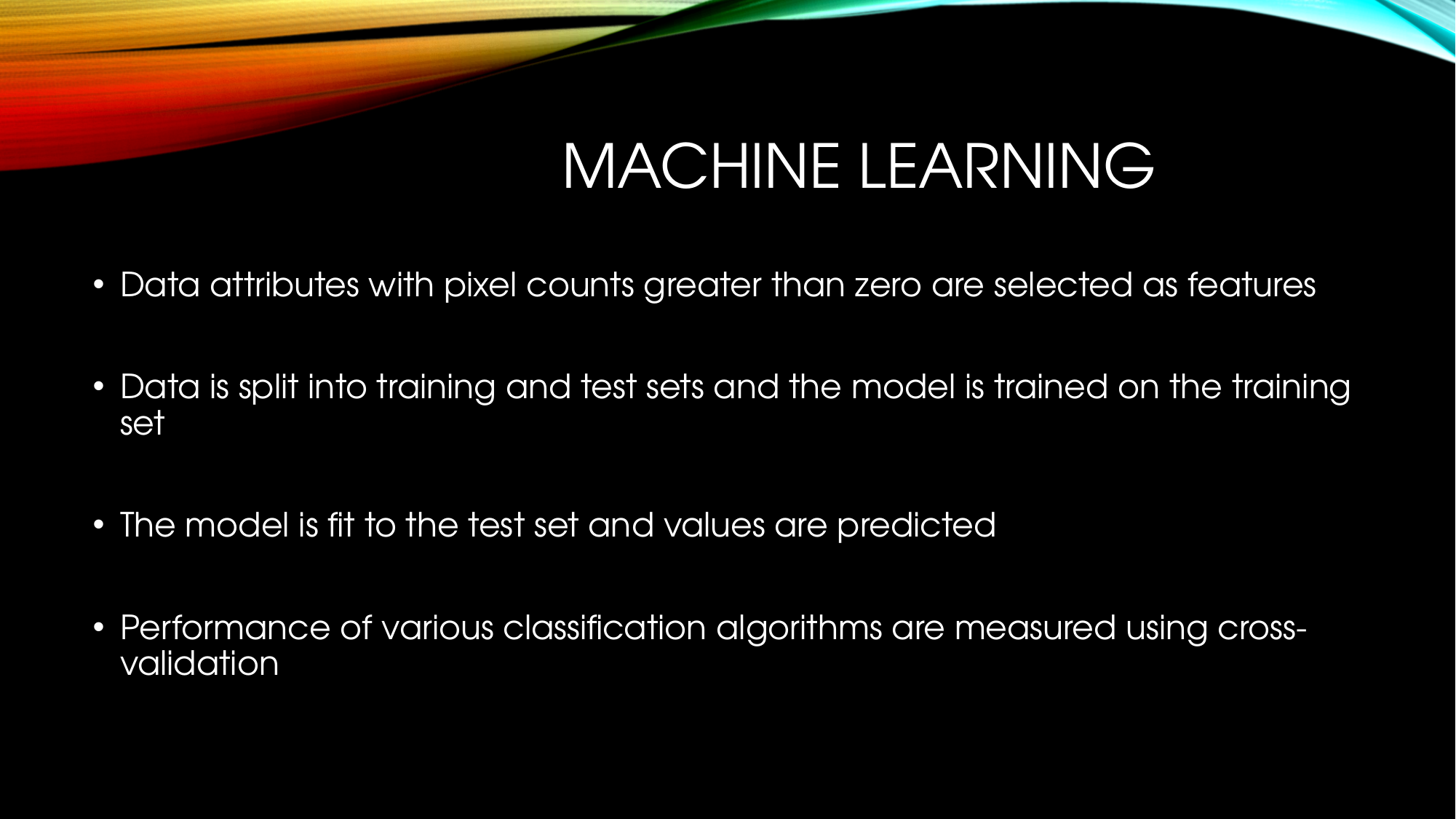

# Machine Learning
Data attributes with pixel counts greater than zero are selected as features

Data is split into training and test sets and the model is trained on the training set

The model is fit to the test set and values are predicted

Performance of various classification algorithms are measured using cross-validation